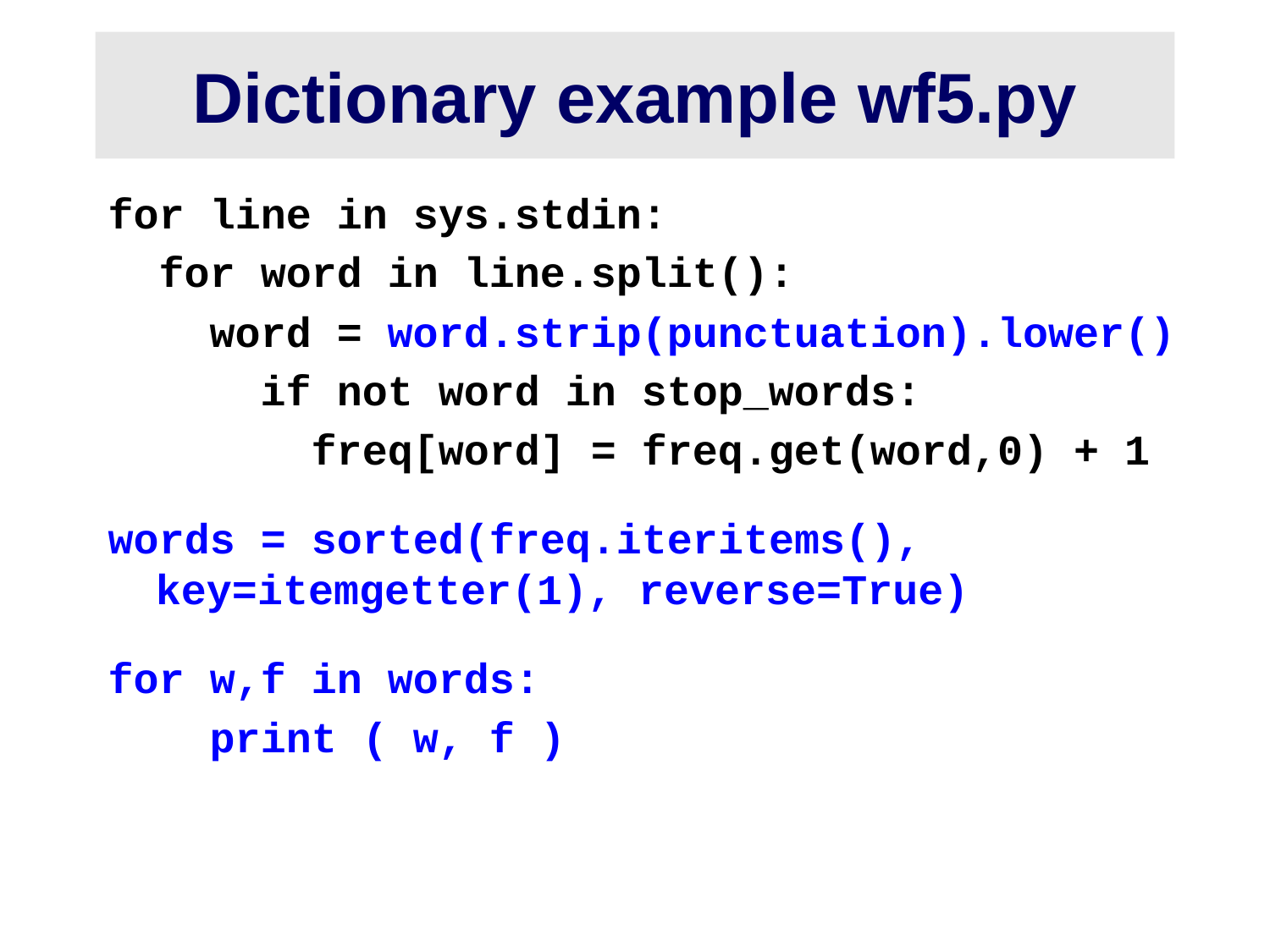

# Dictionary example wf5.py
for line in sys.stdin:
  for word in line.split():
    word = word.strip(punctuation).lower()
      if not word in stop_words:
        freq[word] = freq.get(word,0) + 1

words = sorted(freq.iteritems(), key=itemgetter(1), reverse=True)

for w,f in words:
    print ( w, f )